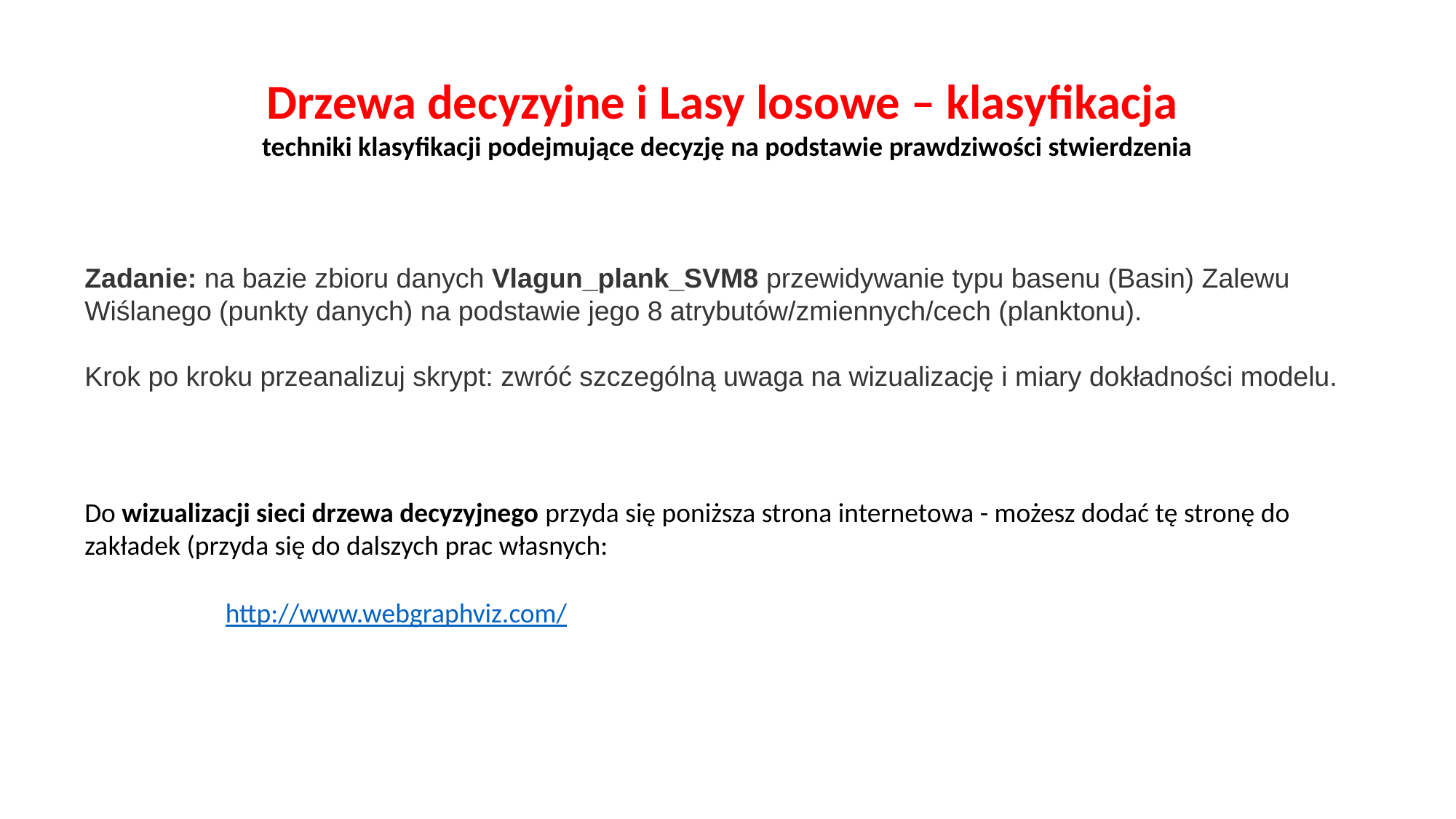

Drzewa decyzyjne i Lasy losowe – klasyfikacja
techniki klasyfikacji podejmujące decyzję na podstawie prawdziwości stwierdzenia
Zadanie: na bazie zbioru danych Vlagun_plank_SVM8 przewidywanie typu basenu (Basin) Zalewu Wiślanego (punkty danych) na podstawie jego 8 atrybutów/zmiennych/cech (planktonu).

Krok po kroku przeanalizuj skrypt: zwróć szczególną uwaga na wizualizację i miary dokładności modelu.

Do wizualizacji sieci drzewa decyzyjnego przyda się poniższa strona internetowa - możesz dodać tę stronę do zakładek (przyda się do dalszych prac własnych:

http://www.webgraphviz.com/